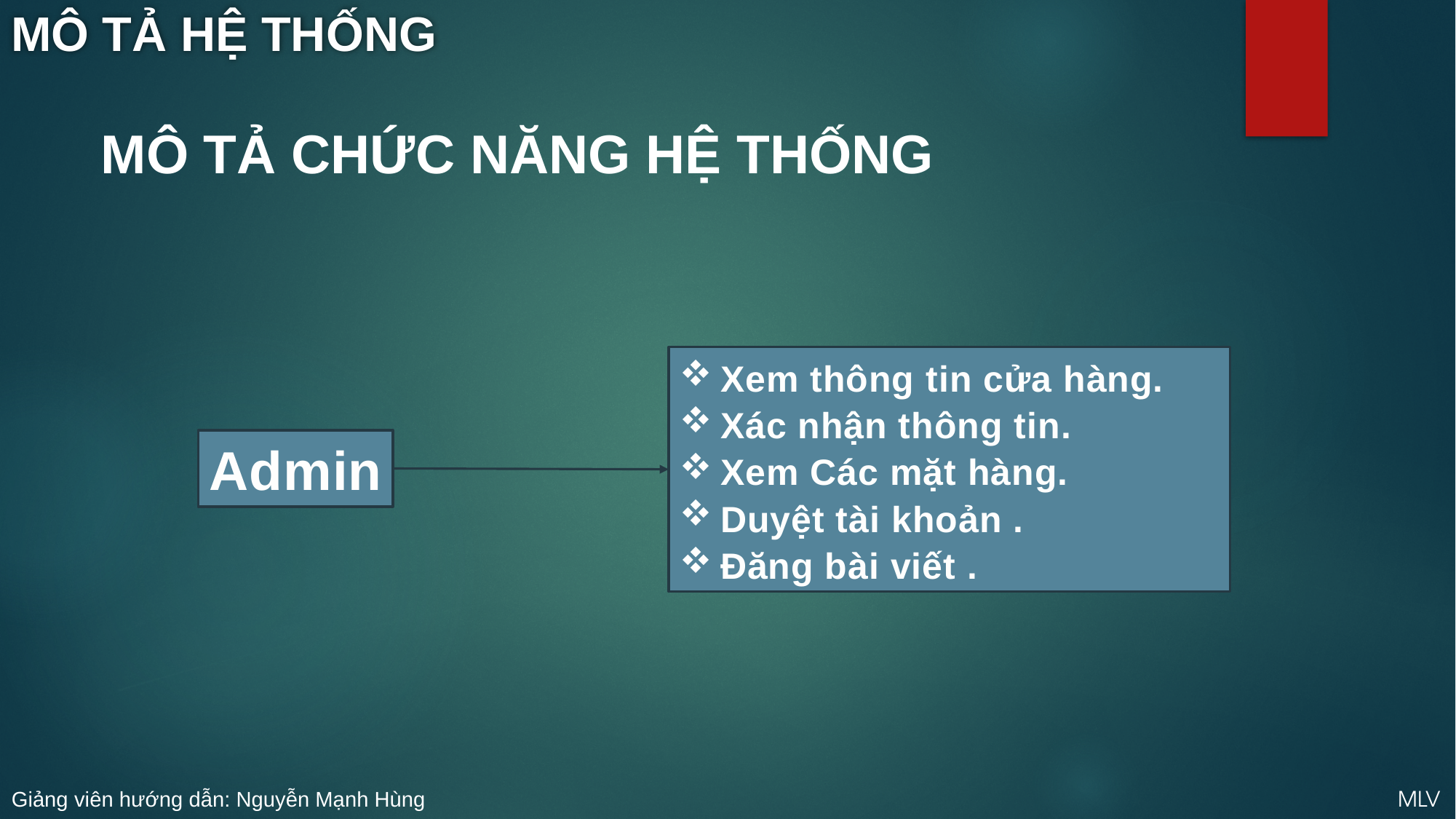

MÔ TẢ HỆ THỐNG
MÔ TẢ CHỨC NĂNG HỆ THỐNG
Xem thông tin cửa hàng.
Xác nhận thông tin.
Xem Các mặt hàng.
Duyệt tài khoản .
Đăng bài viết .
Admin
MLV
Giảng viên hướng dẫn: Nguyễn Mạnh Hùng